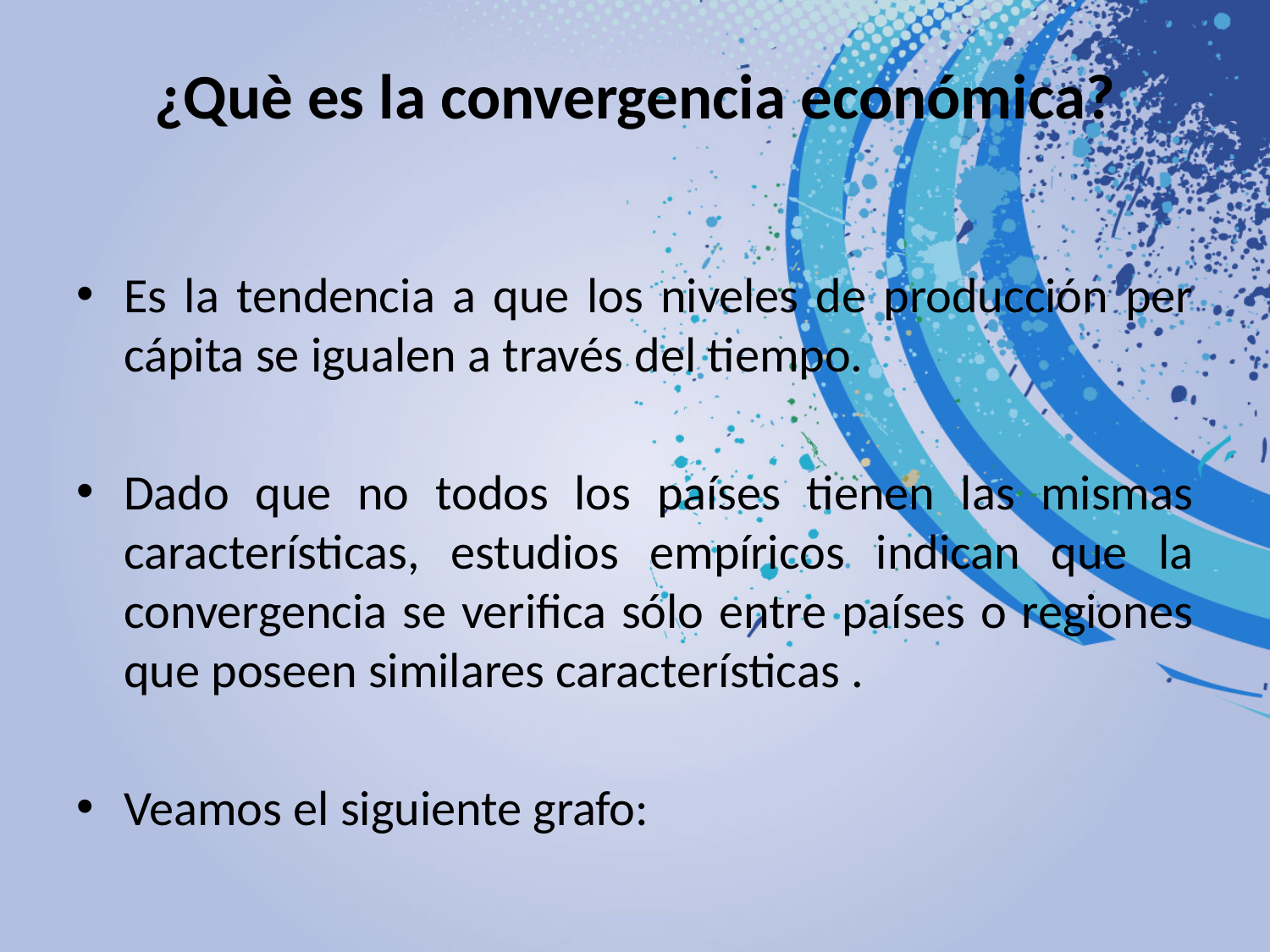

# ¿Què es la convergencia económica?

Es la tendencia a que los niveles de producción per cápita se igualen a través del tiempo.

Dado que no todos los países tienen las mismas características, estudios empíricos indican que la convergencia se verifica sólo entre países o regiones que poseen similares características .

Veamos el siguiente grafo: